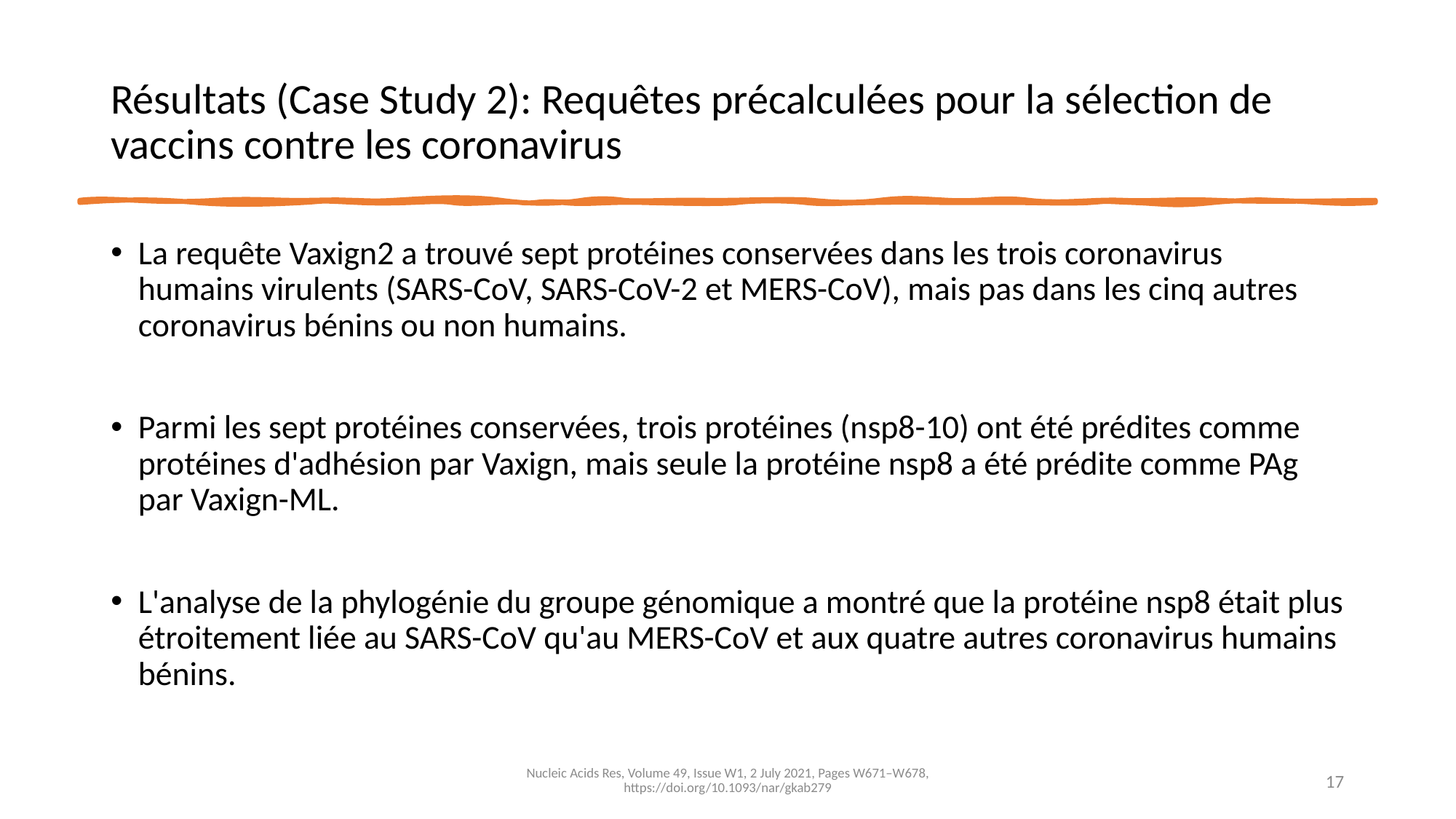

# Résultats (Case Study 2): Requêtes précalculées pour la sélection de vaccins contre les coronavirus

La requête Vaxign2 a trouvé sept protéines conservées dans les trois coronavirus humains virulents (SARS-CoV, SARS-CoV-2 et MERS-CoV), mais pas dans les cinq autres coronavirus bénins ou non humains.

Parmi les sept protéines conservées, trois protéines (nsp8-10) ont été prédites comme protéines d'adhésion par Vaxign, mais seule la protéine nsp8 a été prédite comme PAg par Vaxign-ML.

L'analyse de la phylogénie du groupe génomique a montré que la protéine nsp8 était plus étroitement liée au SARS-CoV qu'au MERS-CoV et aux quatre autres coronavirus humains bénins.
Nucleic Acids Res, Volume 49, Issue W1, 2 July 2021, Pages W671–W678, https://doi.org/10.1093/nar/gkab279
17